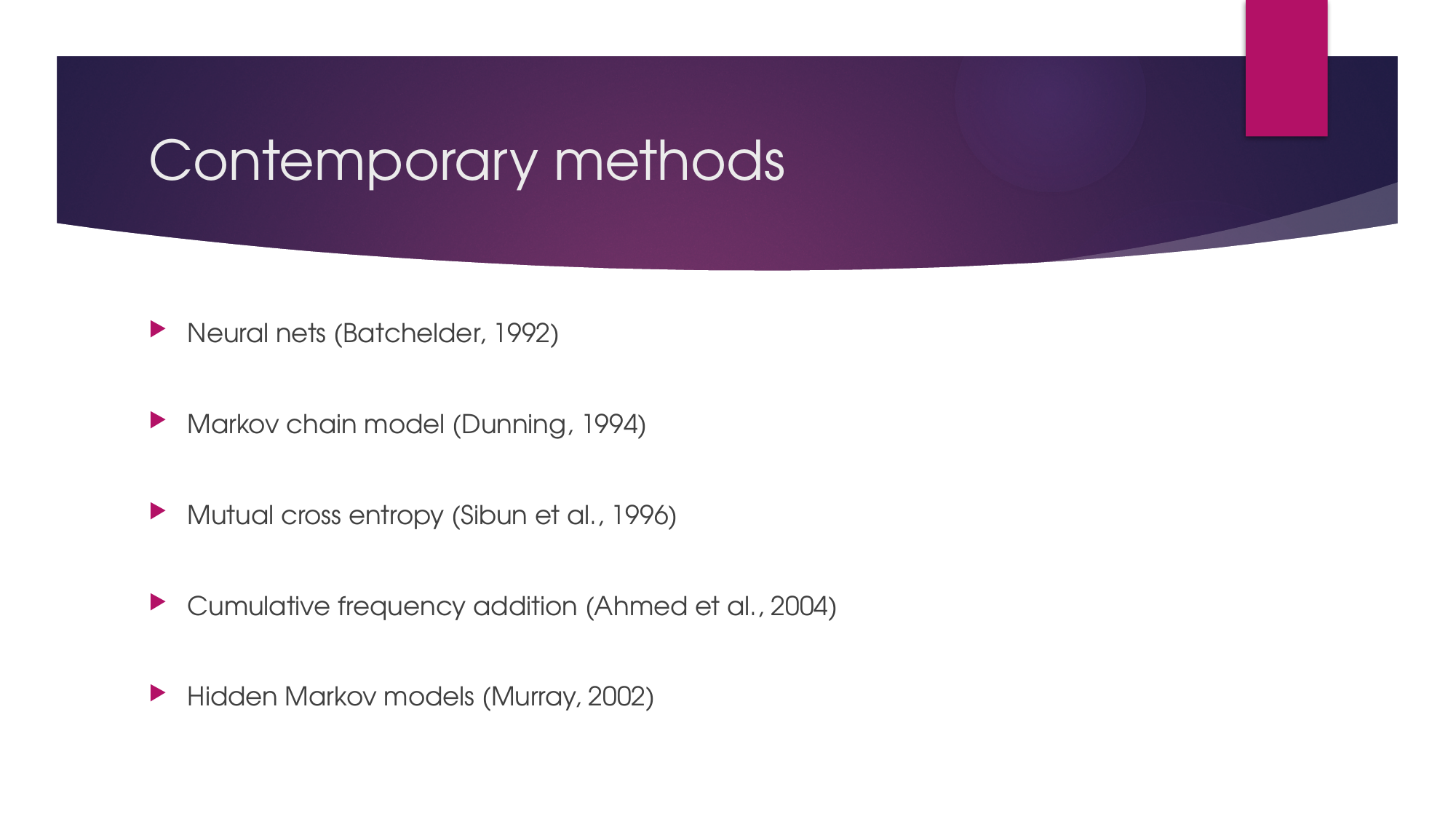

# Contemporary methods
Neural nets (Batchelder, 1992)

Markov chain model (Dunning, 1994)

Mutual cross entropy (Sibun et al., 1996)

Cumulative frequency addition (Ahmed et al., 2004)

Hidden Markov models (Murray, 2002)